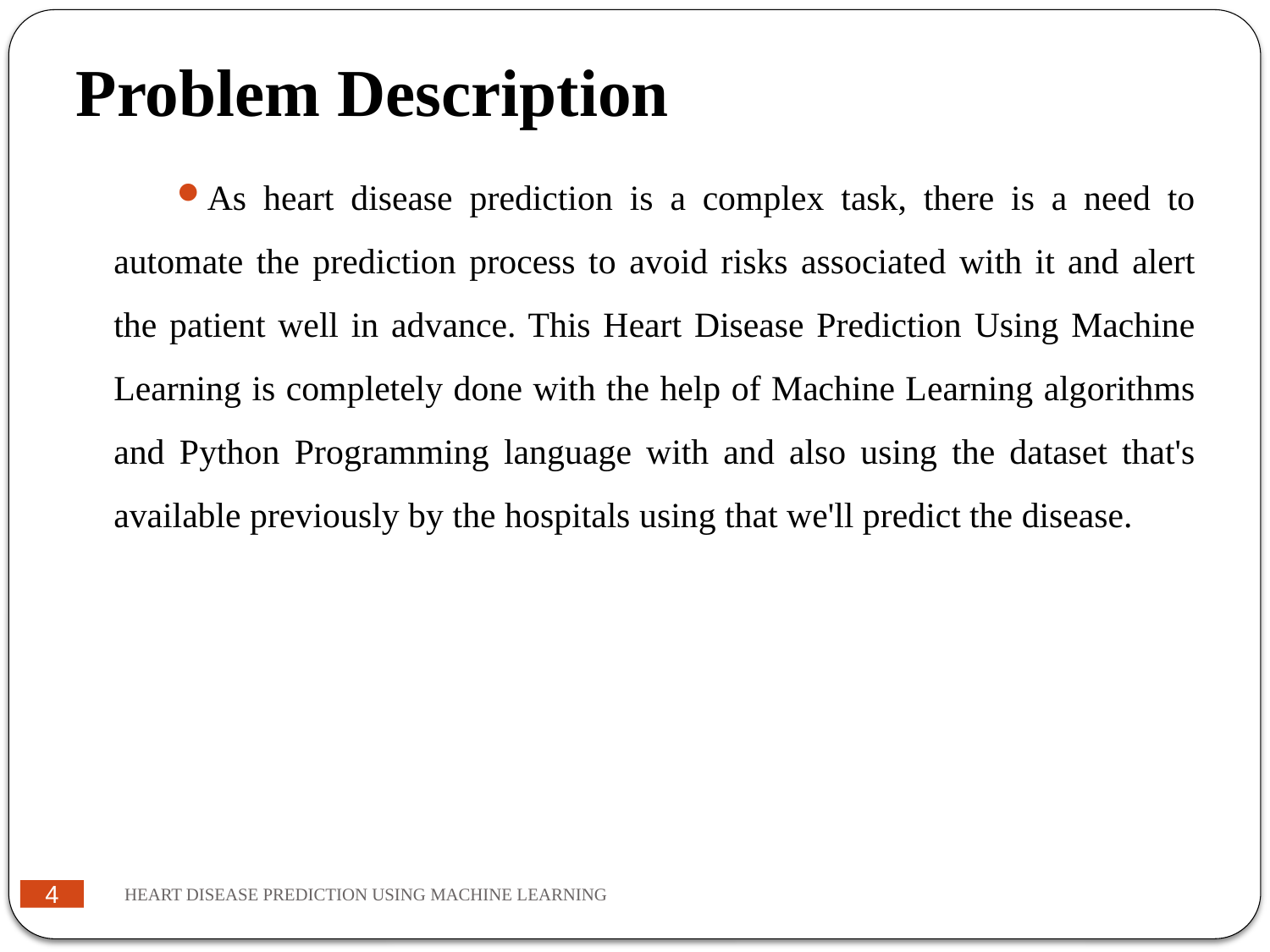

# Problem Description
As heart disease prediction is a complex task, there is a need to automate the prediction process to avoid risks associated with it and alert the patient well in advance. This Heart Disease Prediction Using Machine Learning is completely done with the help of Machine Learning algorithms and Python Programming language with and also using the dataset that's available previously by the hospitals using that we'll predict the disease.
HEART DISEASE PREDICTION USING MACHINE LEARNING
4